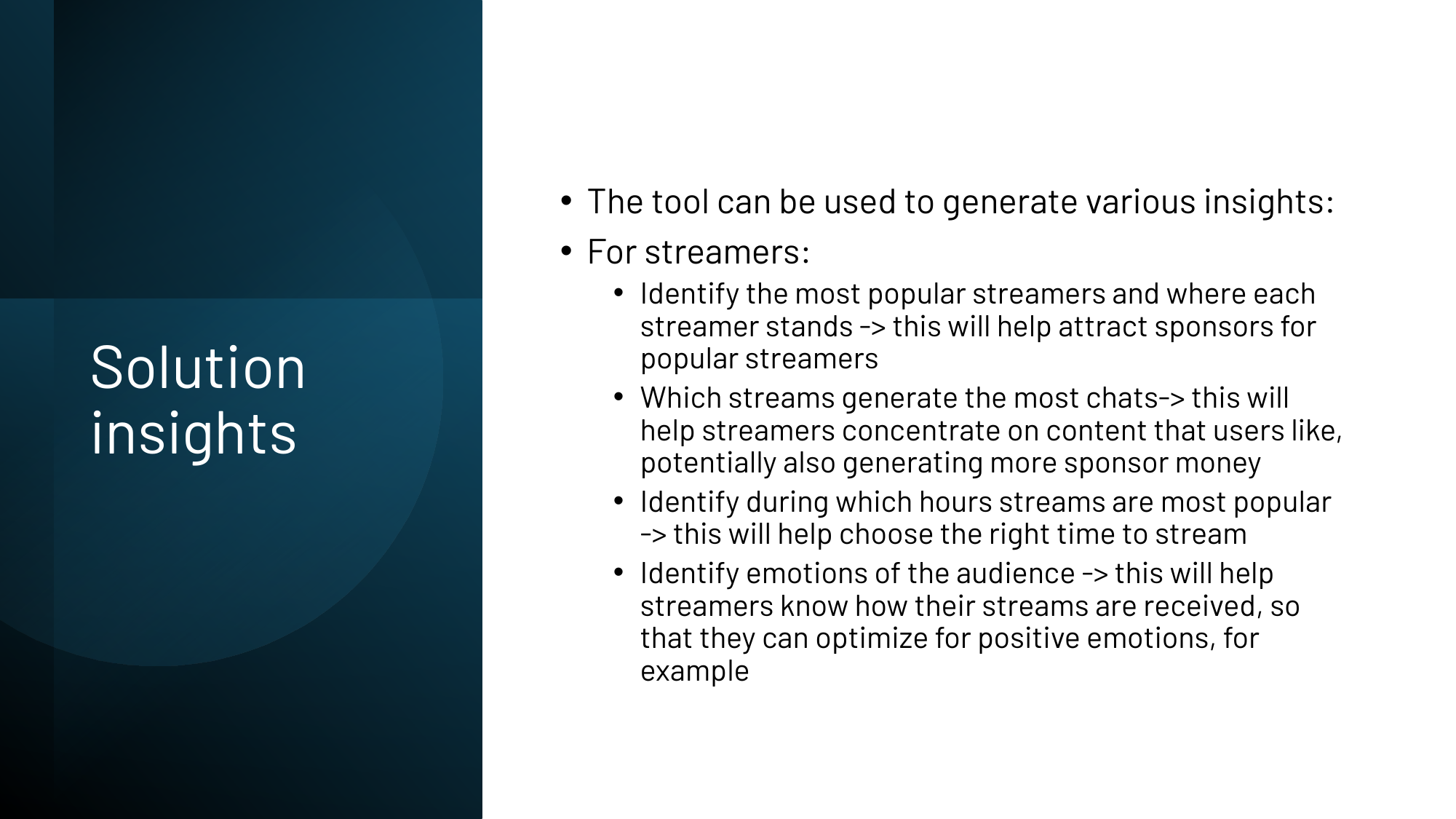

The tool can be used to generate various insights:
For streamers:
Identify the most popular streamers and where each streamer stands -> this will help attract sponsors for popular streamers
Which streams generate the most chats-> this will help streamers concentrate on content that users like, potentially also generating more sponsor money
Identify during which hours streams are most popular -> this will help choose the right time to stream
Identify emotions of the audience -> this will help streamers know how their streams are received, so that they can optimize for positive emotions, for example

# Solution insights